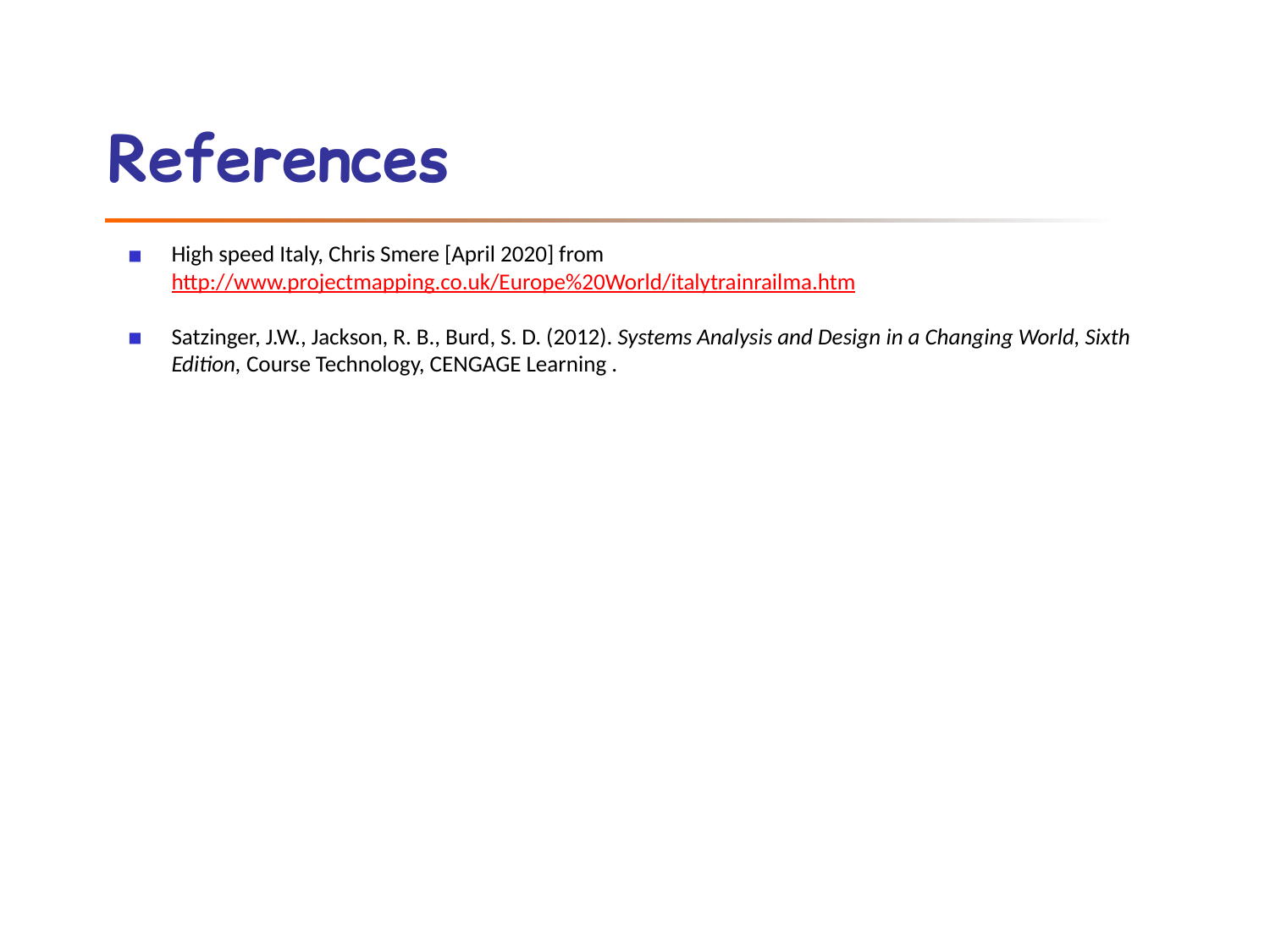

# References
High speed Italy, Chris Smere [April 2020] from http://www.projectmapping.co.uk/Europe%20World/italytrainrailma.htm

Satzinger, J.W., Jackson, R. B., Burd, S. D. (2012). Systems Analysis and Design in a Changing World, Sixth Edition, Course Technology, CENGAGE Learning .